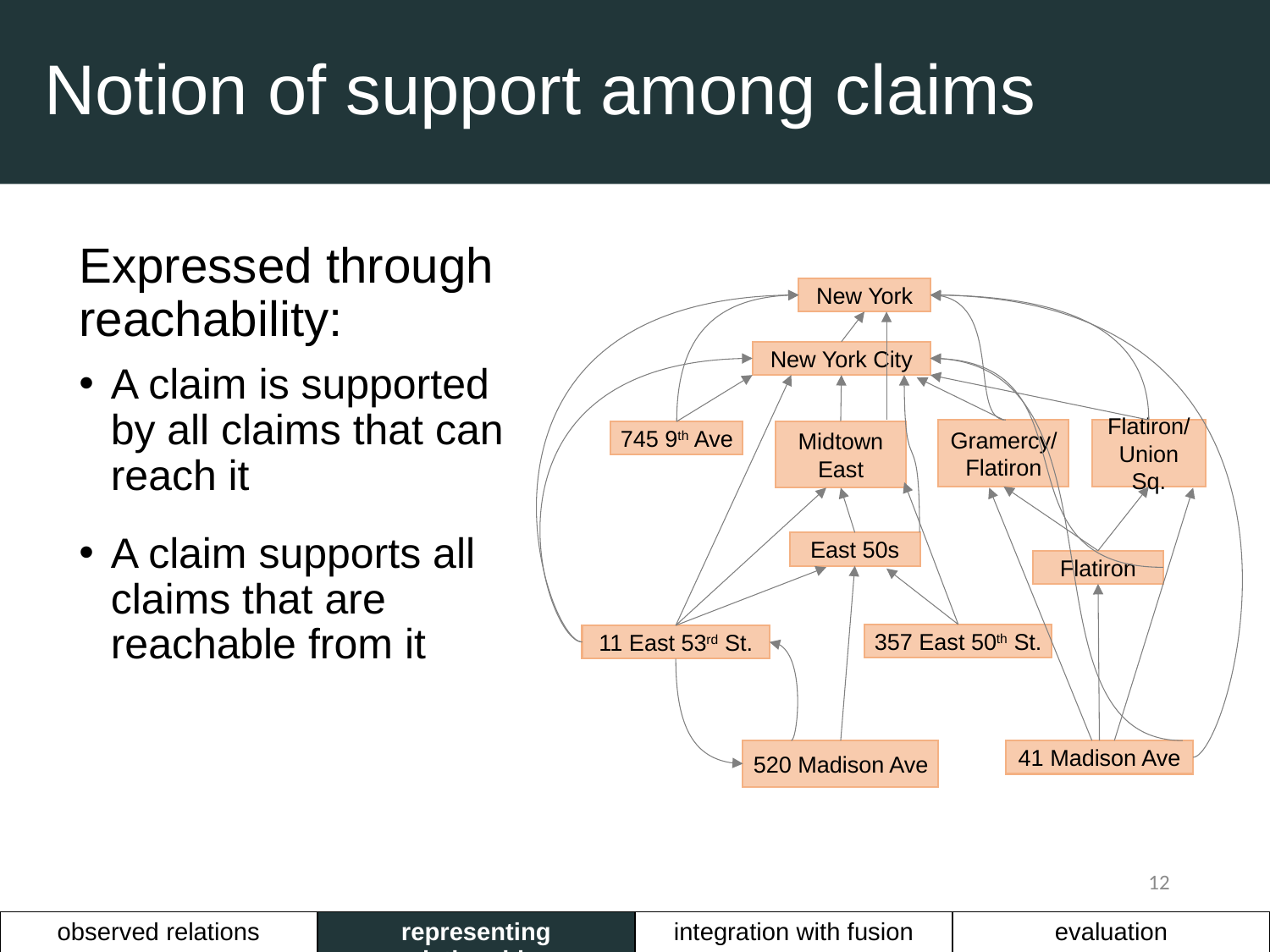

# Notion of support among claims
Expressed through reachability:
A claim is supported by all claims that can reach it
A claim supports all claims that are reachable from it
New York
New York City
Flatiron/
Union Sq.
Gramercy/
Flatiron
Midtown East
745 9th Ave
East 50s
Flatiron
357 East 50th St.
11 East 53rd St.
520 Madison Ave
41 Madison Ave
12
| observed relations | representing relationships | integration with fusion | evaluation |
| --- | --- | --- | --- |